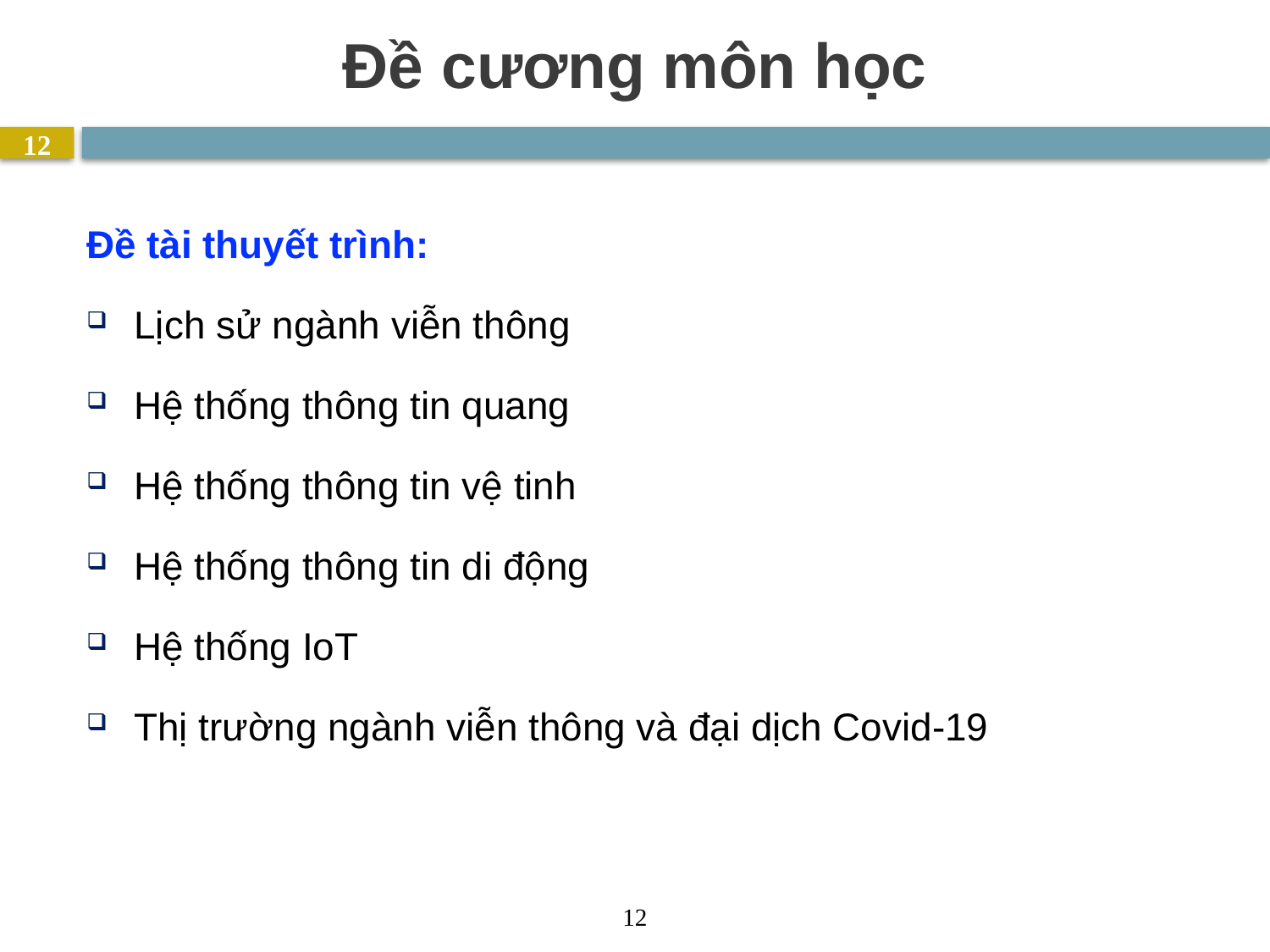

# Đề cương môn học
12
Đề tài thuyết trình:
Lịch sử ngành viễn thông
Hệ thống thông tin quang
Hệ thống thông tin vệ tinh
Hệ thống thông tin di động
Hệ thống IoT
Thị trường ngành viễn thông và đại dịch Covid-19
12